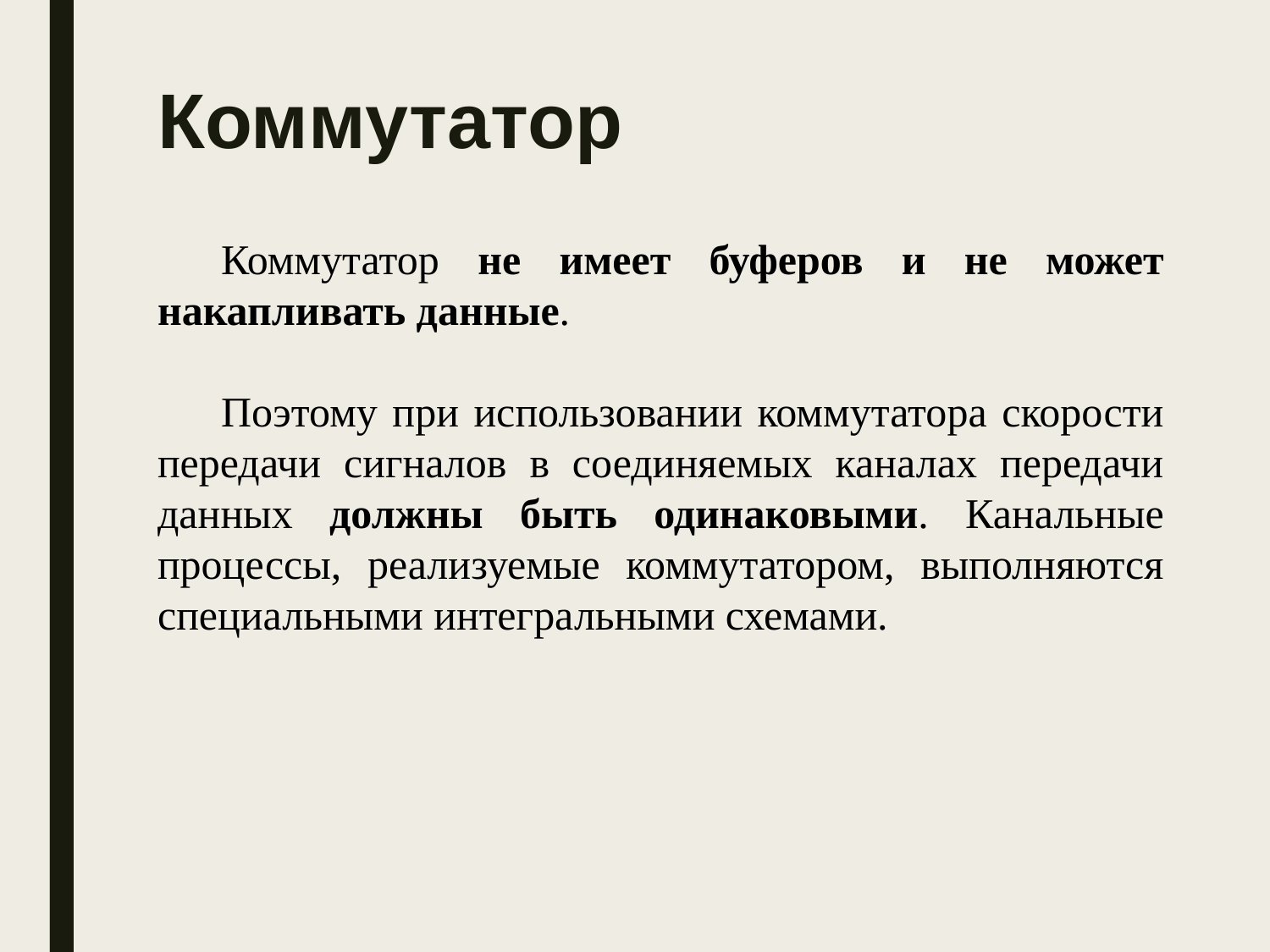

# Коммутатор
Коммутатор не имеет буферов и не может накапливать данные.

Поэтому при использовании коммутатора скорости передачи сигналов в соединяемых каналах передачи данных должны быть одинаковыми. Канальные процессы, реализуемые коммутатором, выполняются специальными интегральными схемами.